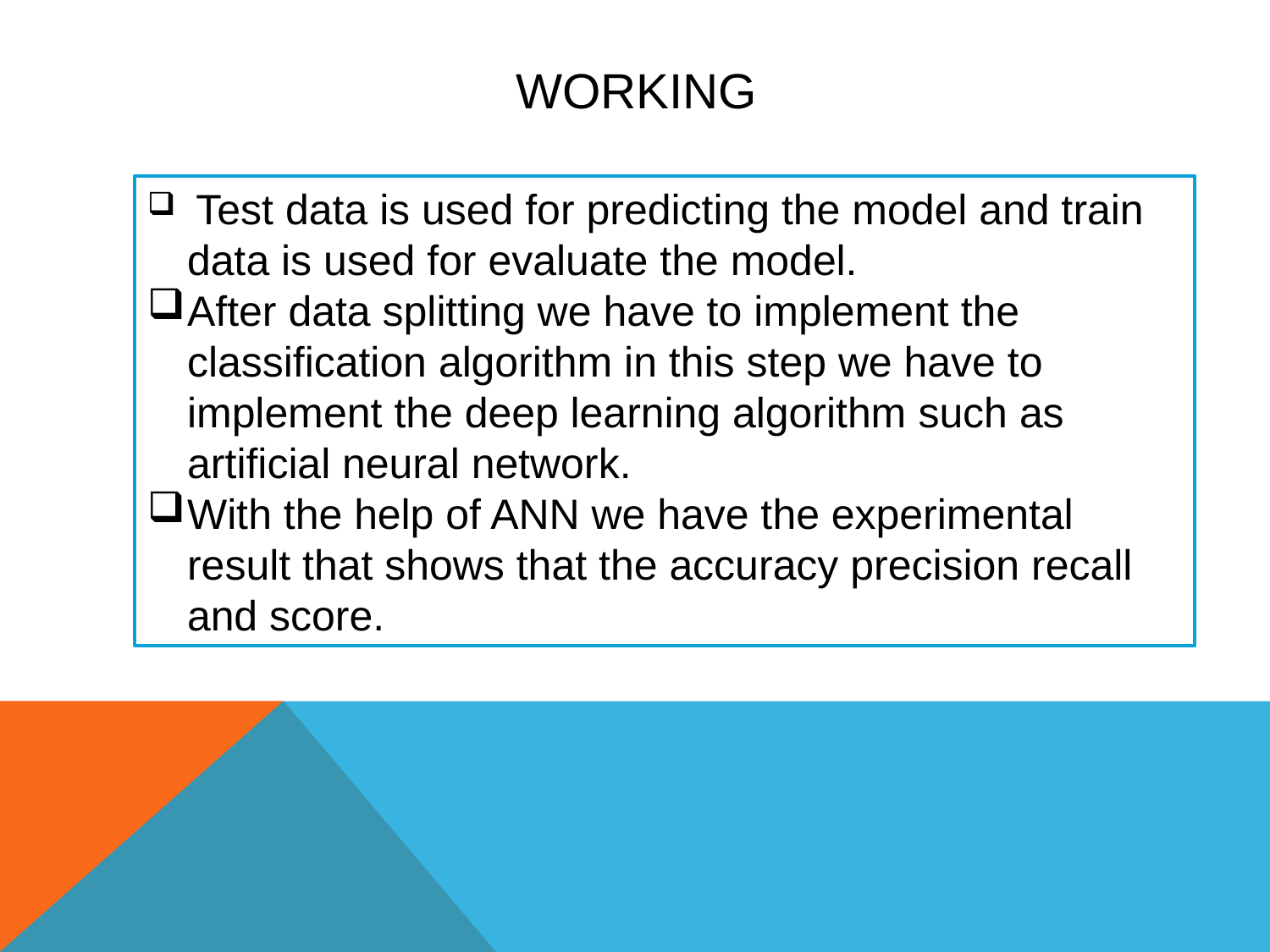

# Working
 Test data is used for predicting the model and train data is used for evaluate the model.
After data splitting we have to implement the classification algorithm in this step we have to implement the deep learning algorithm such as artificial neural network.
With the help of ANN we have the experimental result that shows that the accuracy precision recall and score.